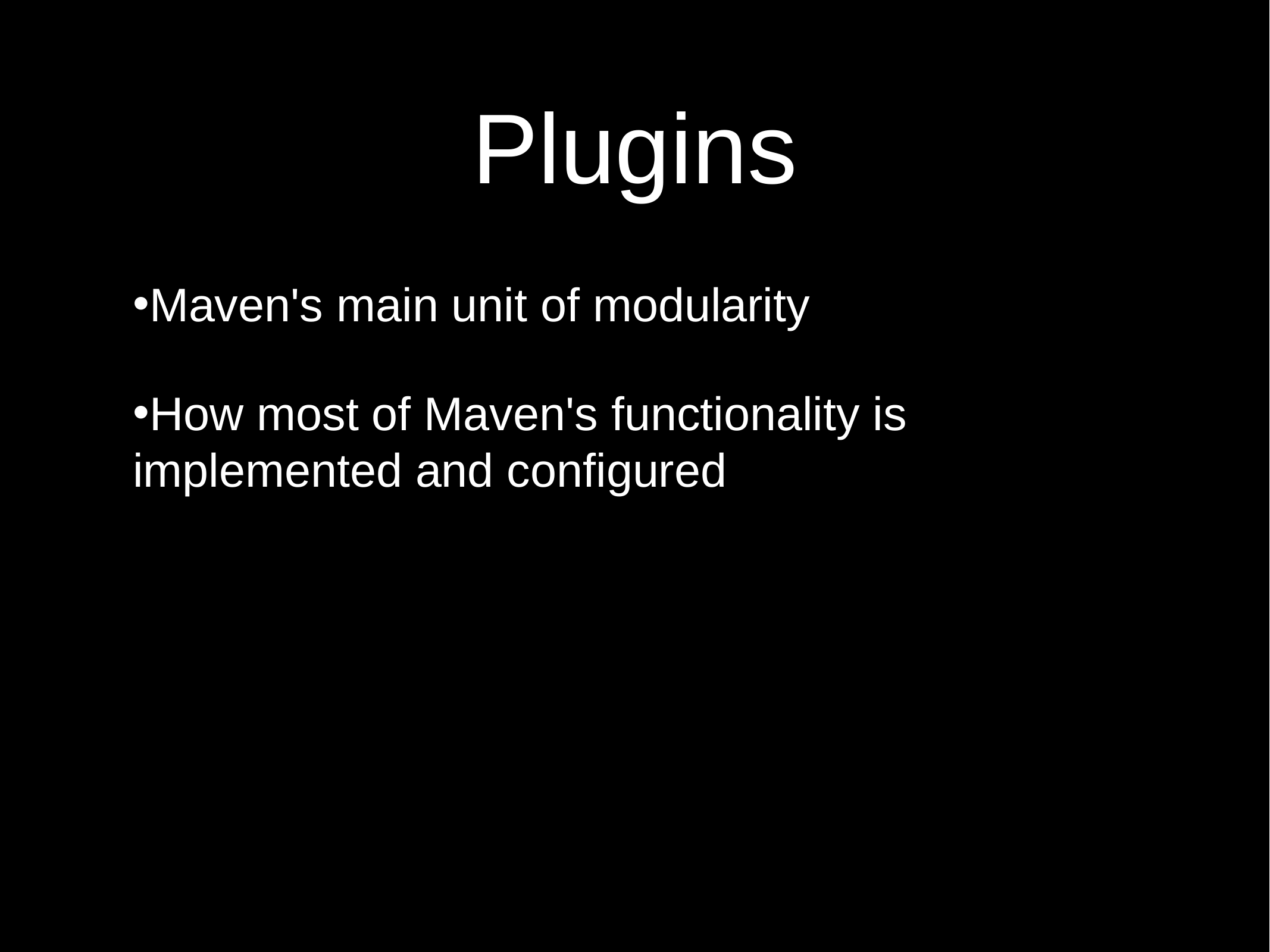

# Plugins
Maven's main unit of modularity
How most of Maven's functionality is implemented and configured